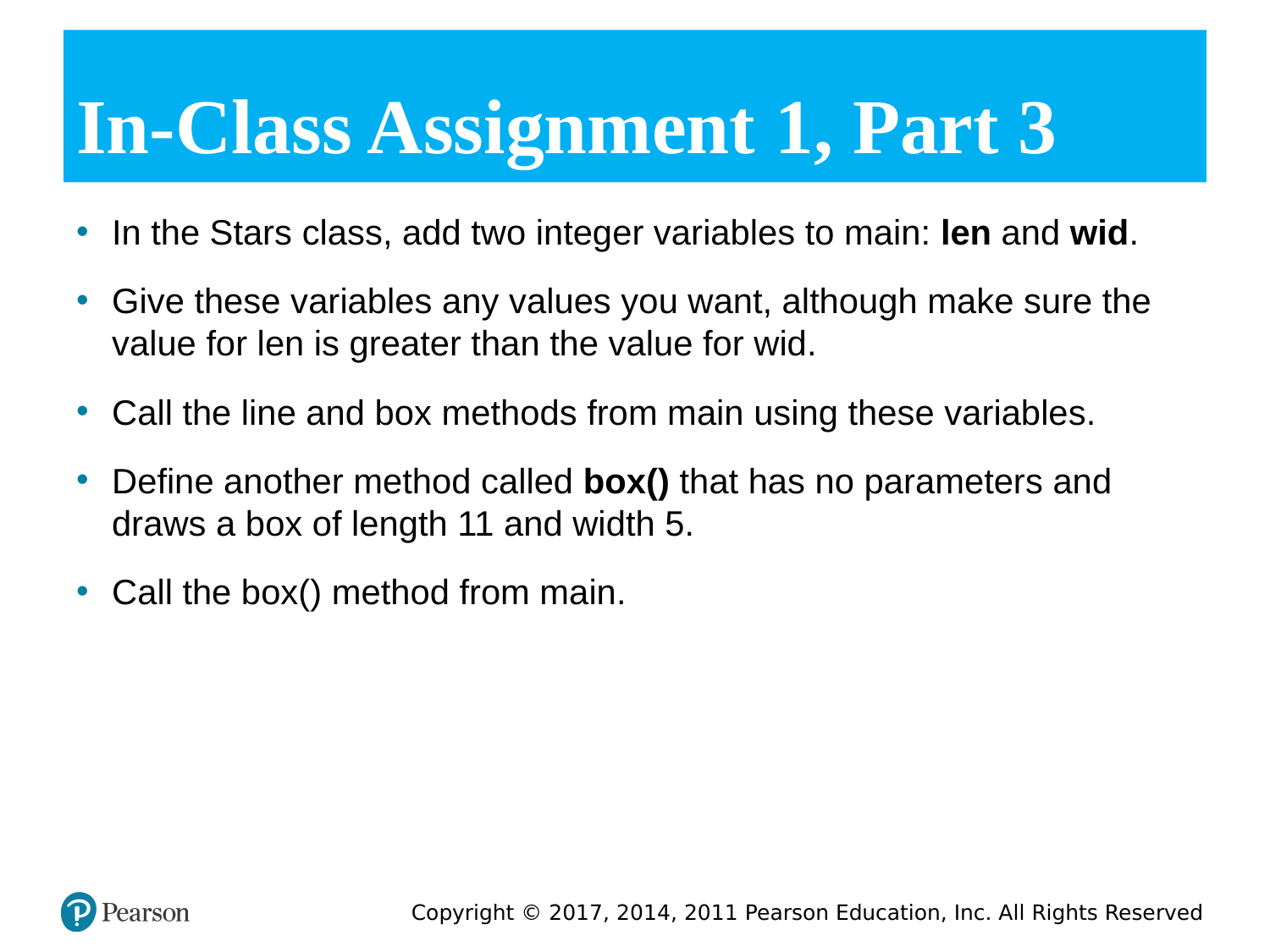

# In-Class Assignment 1, Part 3
In the Stars class, add two integer variables to main: len and wid.
Give these variables any values you want, although make sure the value for len is greater than the value for wid.
Call the line and box methods from main using these variables.
Define another method called box() that has no parameters and draws a box of length 11 and width 5.
Call the box() method from main.